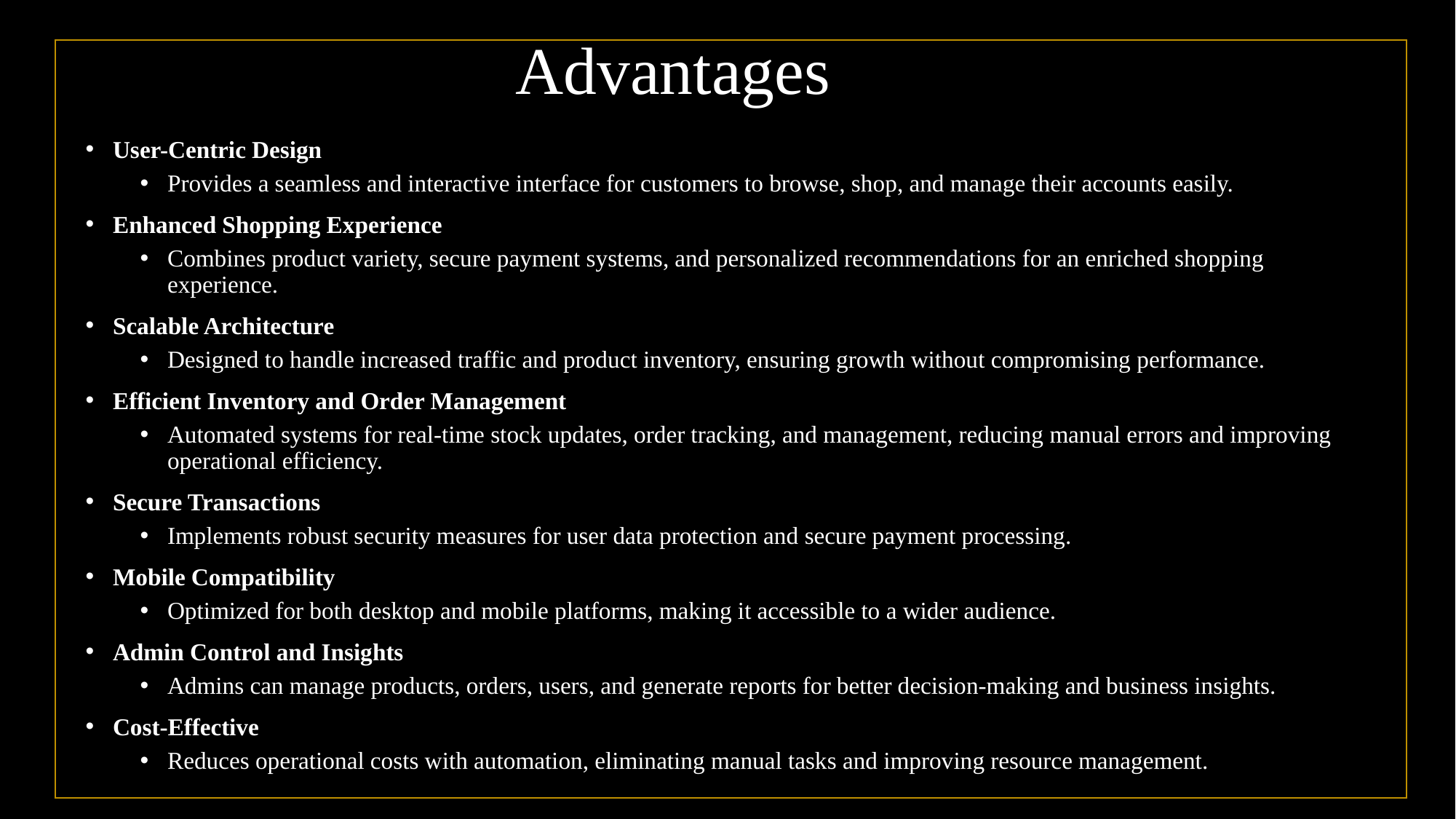

# Advantages

User-Centric Design
Provides a seamless and interactive interface for customers to browse, shop, and manage their accounts easily.
Enhanced Shopping Experience
Combines product variety, secure payment systems, and personalized recommendations for an enriched shopping experience.
Scalable Architecture
Designed to handle increased traffic and product inventory, ensuring growth without compromising performance.
Efficient Inventory and Order Management
Automated systems for real-time stock updates, order tracking, and management, reducing manual errors and improving operational efficiency.
Secure Transactions
Implements robust security measures for user data protection and secure payment processing.
Mobile Compatibility
Optimized for both desktop and mobile platforms, making it accessible to a wider audience.
Admin Control and Insights
Admins can manage products, orders, users, and generate reports for better decision-making and business insights.
Cost-Effective
Reduces operational costs with automation, eliminating manual tasks and improving resource management.